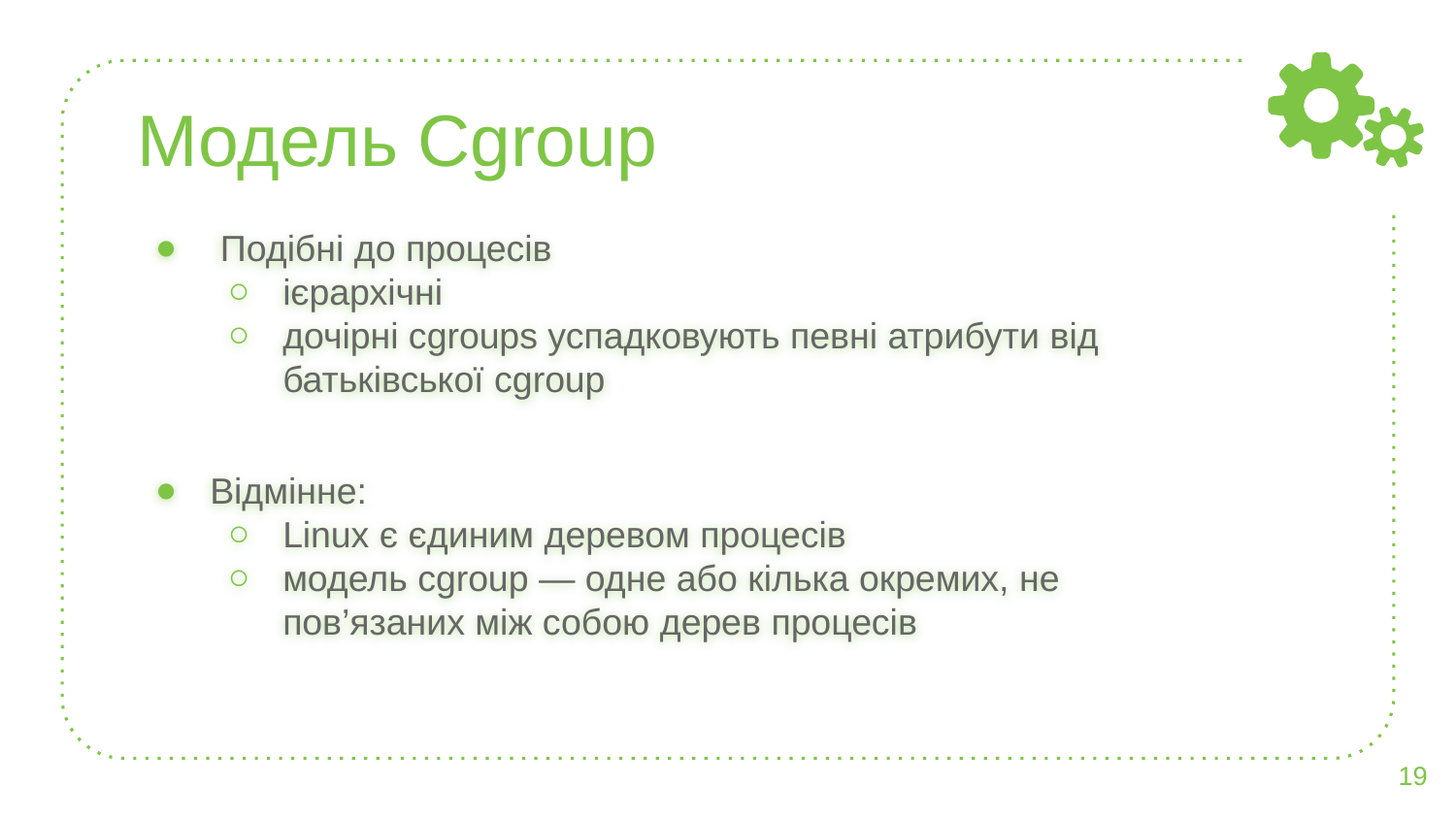

# Модель Cgroup
 Подібні до процесів
ієрархічні
дочірні cgroups успадковують певні атрибути від батьківської cgroup

Відмінне:
Linux є єдиним деревом процесів
модель cgroup — одне або кілька окремих, не пов’язаних між собою дерев процесів

19